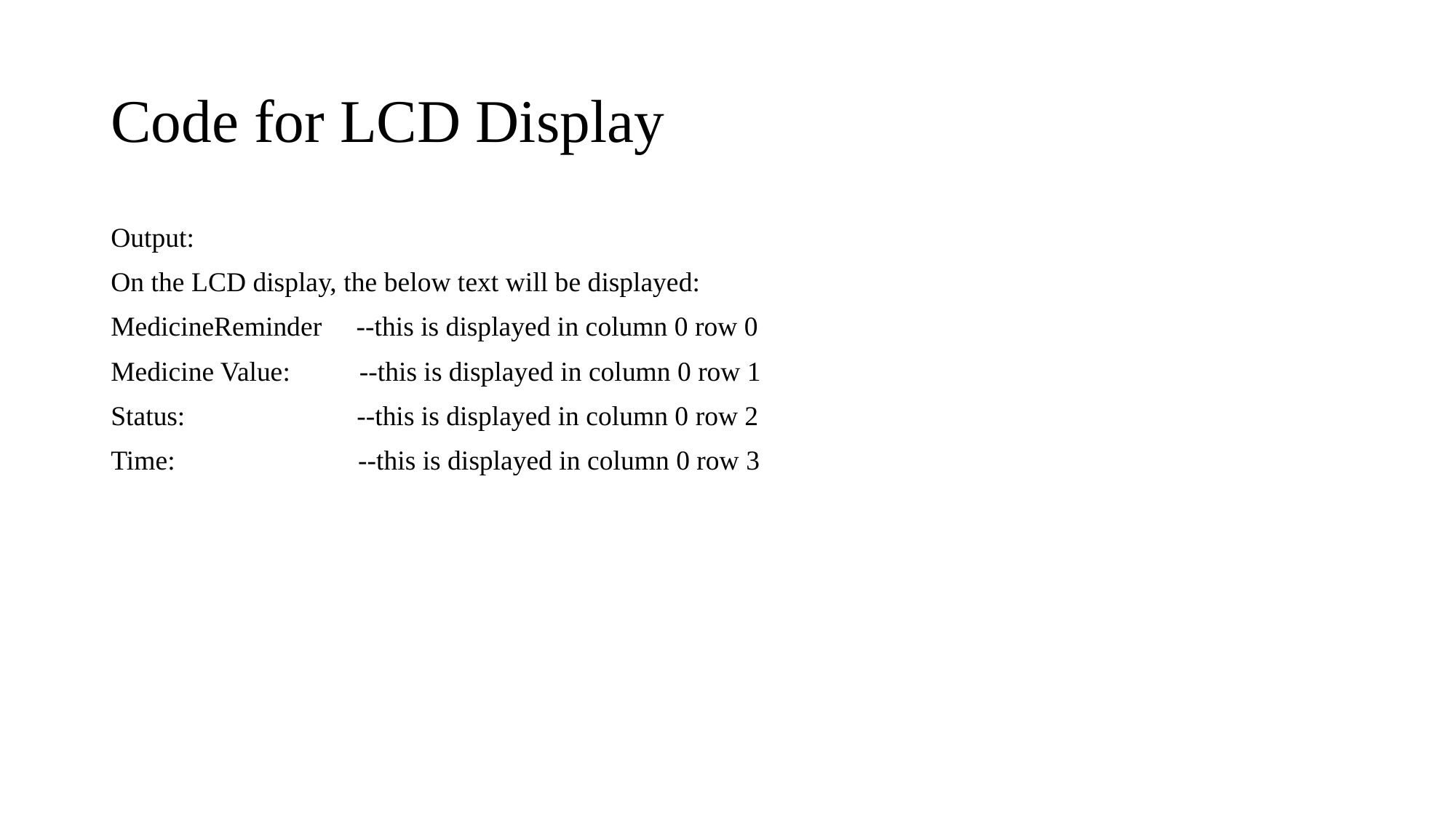

# Code for LCD Display
Output:
On the LCD display, the below text will be displayed:
MedicineReminder     --this is displayed in column 0 row 0
Medicine Value:          --this is displayed in column 0 row 1
Status: 		    --this is displayed in column 0 row 2
Time: 	                    --this is displayed in column 0 row 3